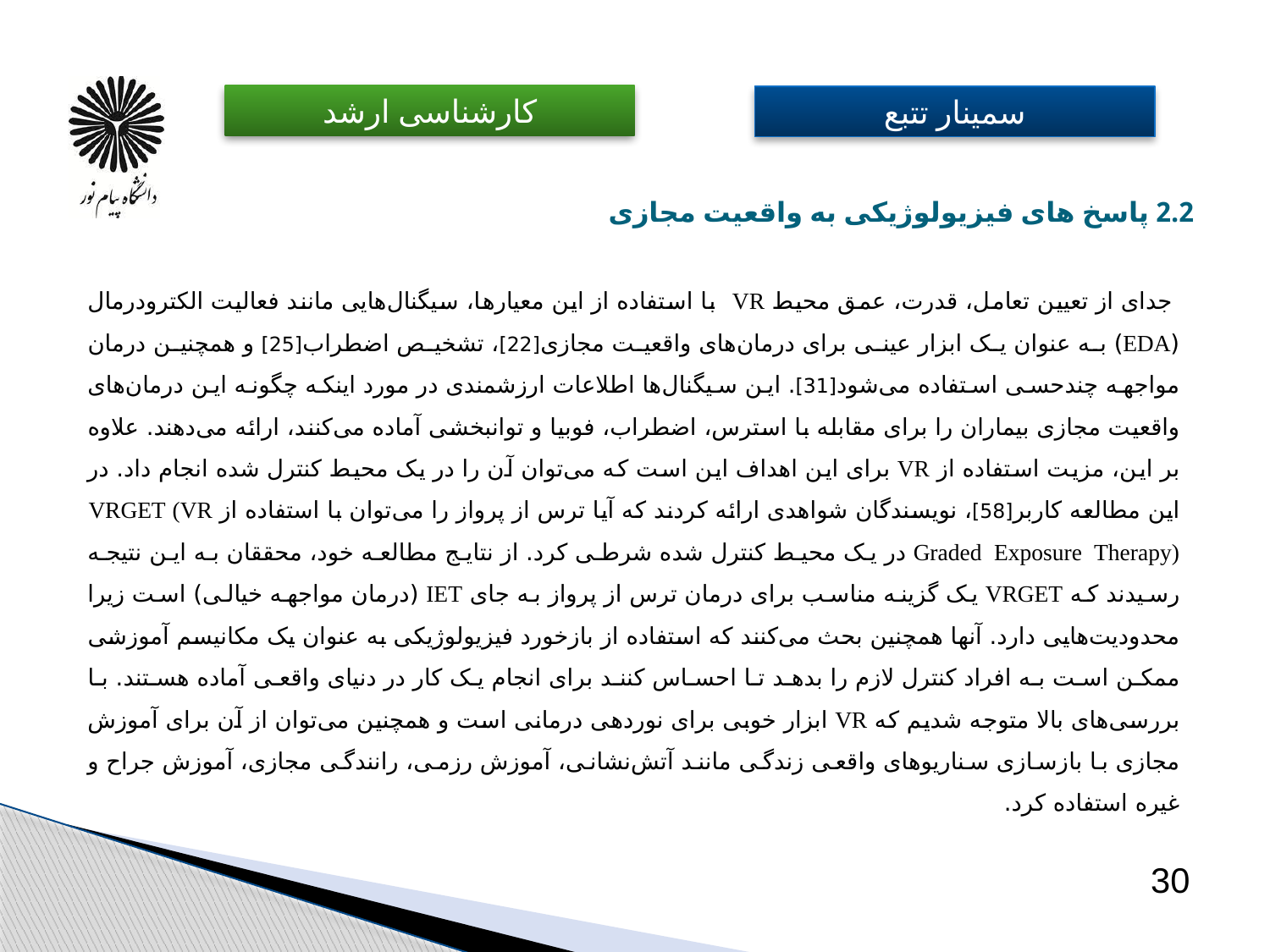

# 2.2 پاسخ های فیزیولوژیکی به واقعیت مجازی
 جدای از تعیین تعامل، قدرت، عمق محیط VR  با استفاده از این معیارها، سیگنال‌هایی مانند فعالیت الکترودرمال (EDA) به عنوان یک ابزار عینی برای درمان‌های واقعیت مجازی[22]، تشخیص اضطراب[25] و همچنین درمان مواجهه چندحسی استفاده می‌شود[31]. این سیگنال‌ها اطلاعات ارزشمندی در مورد اینکه چگونه این درمان‌های واقعیت مجازی بیماران را برای مقابله با استرس، اضطراب، فوبیا و توانبخشی آماده می‌کنند، ارائه می‌دهند. علاوه بر این، مزیت استفاده از VR برای این اهداف این است که می‌توان آن را در یک محیط کنترل شده انجام داد. در این مطالعه کاربر[58]، نویسندگان شواهدی ارائه کردند که آیا ترس از پرواز را می‌توان با استفاده از VRGET (VR Graded Exposure Therapy) در یک محیط کنترل شده شرطی کرد. از نتایج مطالعه خود، محققان به این نتیجه رسیدند که VRGET یک گزینه مناسب برای درمان ترس از پرواز به جای IET (درمان مواجهه خیالی) است زیرا محدودیت‌هایی دارد. آنها همچنین بحث می‌کنند که استفاده از بازخورد فیزیولوژیکی به عنوان یک مکانیسم آموزشی ممکن است به افراد کنترل لازم را بدهد تا احساس کنند برای انجام یک کار در دنیای واقعی آماده هستند. با بررسی‌های بالا متوجه شدیم که VR ابزار خوبی برای نوردهی درمانی است و همچنین می‌توان از آن برای آموزش مجازی با بازسازی سناریوهای واقعی زندگی مانند آتش‌نشانی، آموزش رزمی، رانندگی مجازی، آموزش جراح و غیره استفاده کرد.

30